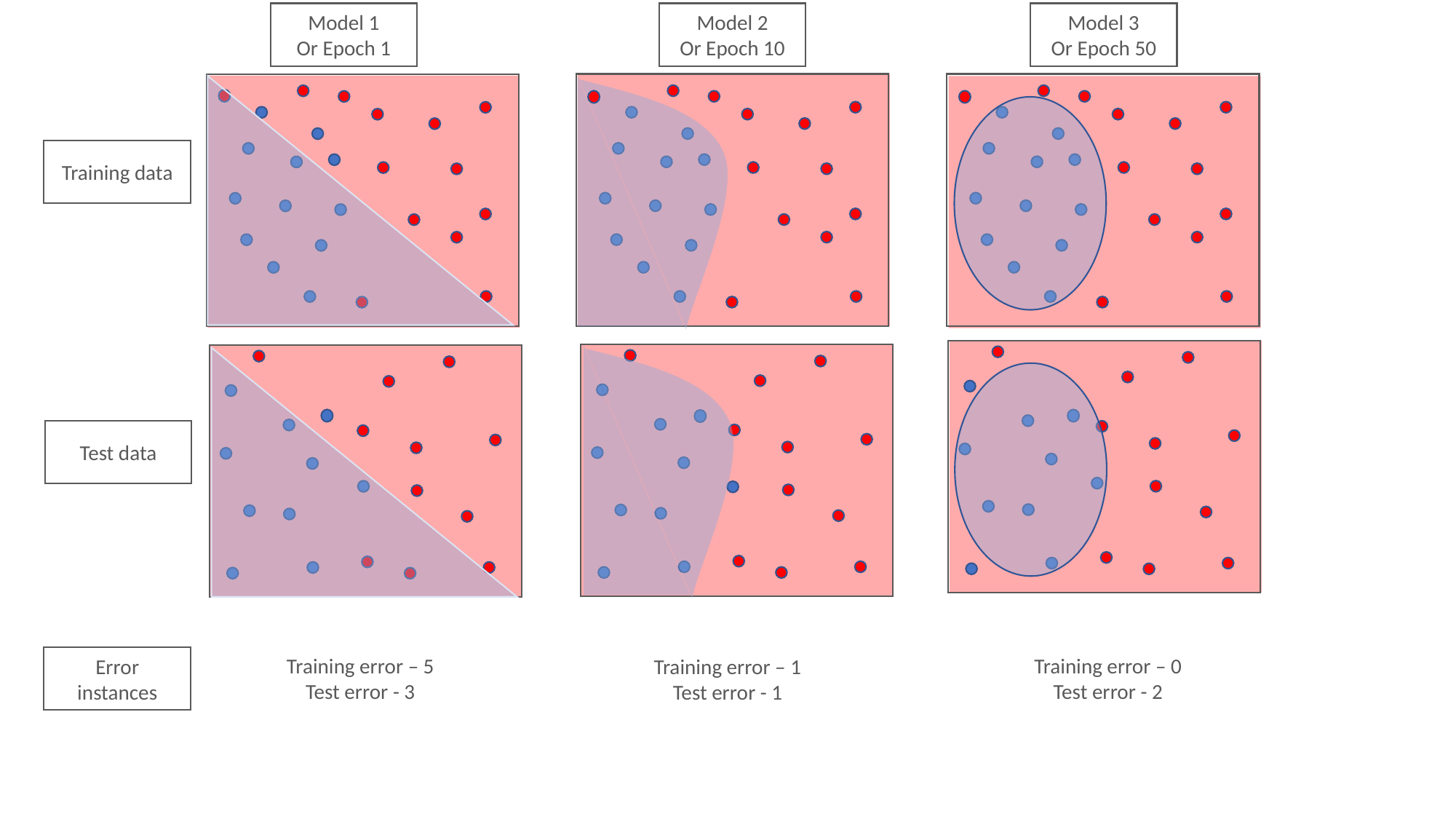

Model 1
Or Epoch 1
Model 2
Or Epoch 10
Model 3
Or Epoch 50

Training data

Test data
Error instances
Training error – 5
Test error - 3
Training error – 0
Test error - 2
Training error – 1
Test error - 1